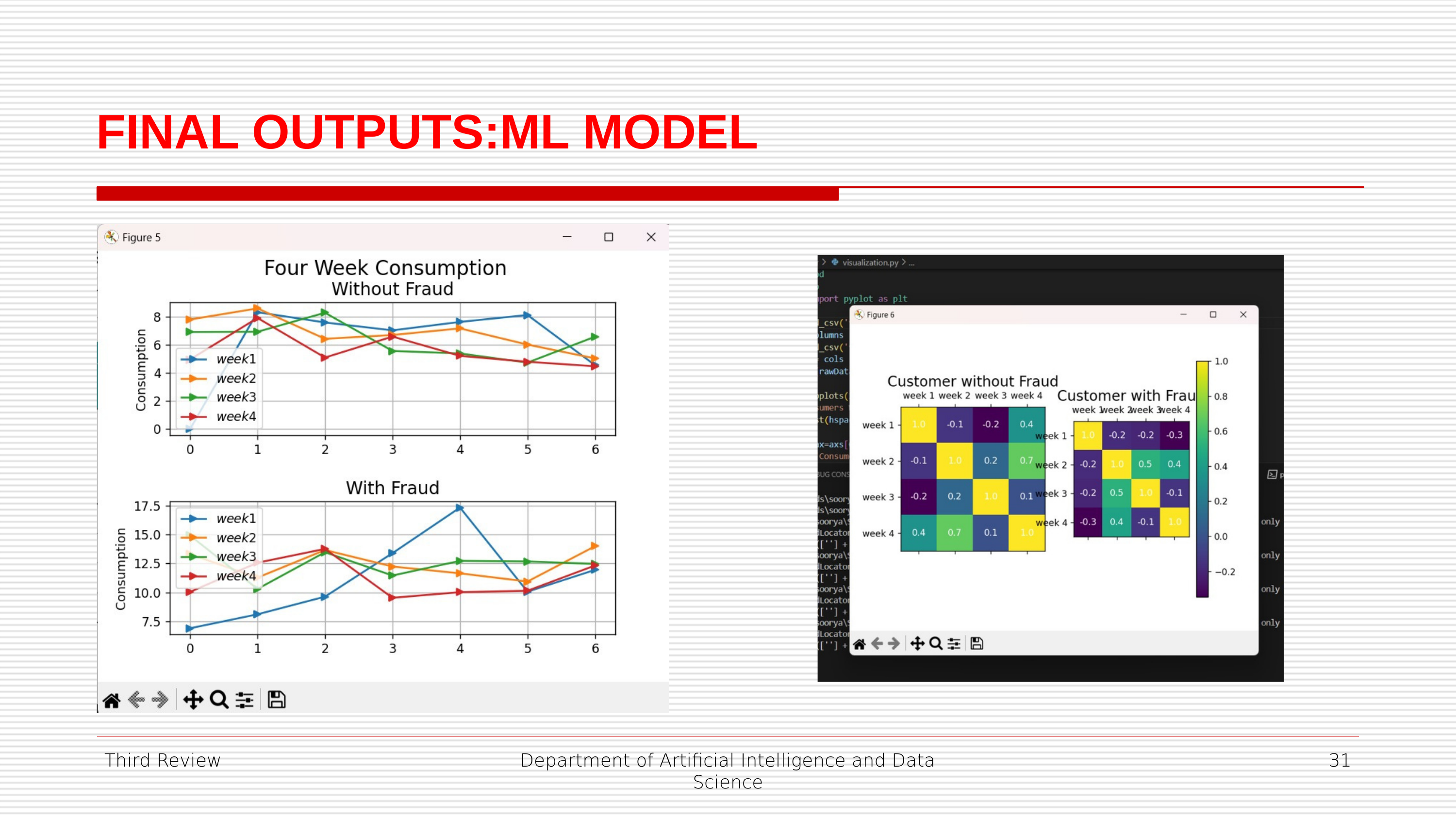

FINAL OUTPUTS:ML MODEL

Third Review
Department of Artificial Intelligence and Data Science
31